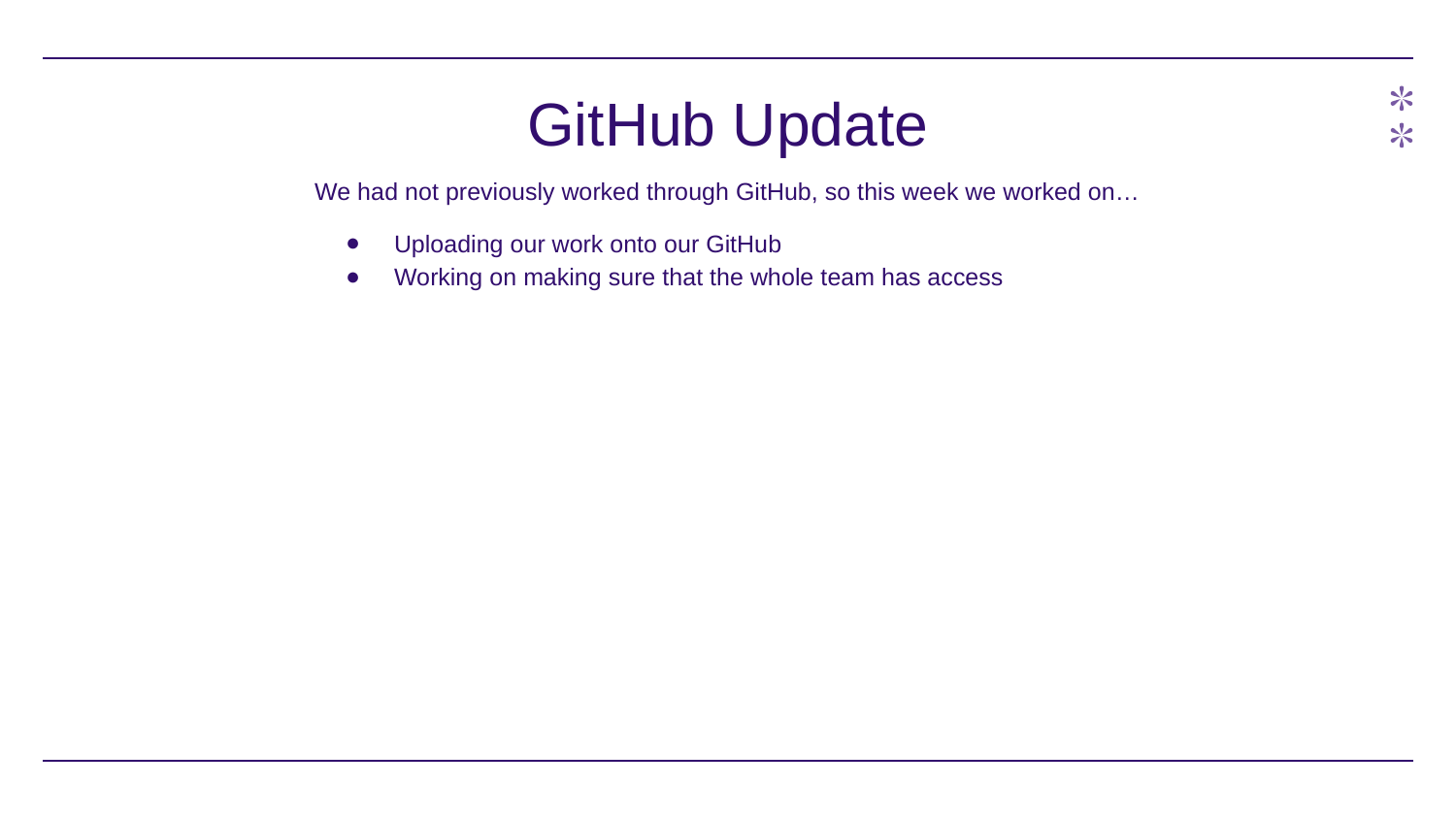

# GitHub Update
We had not previously worked through GitHub, so this week we worked on…

Uploading our work onto our GitHub
Working on making sure that the whole team has access